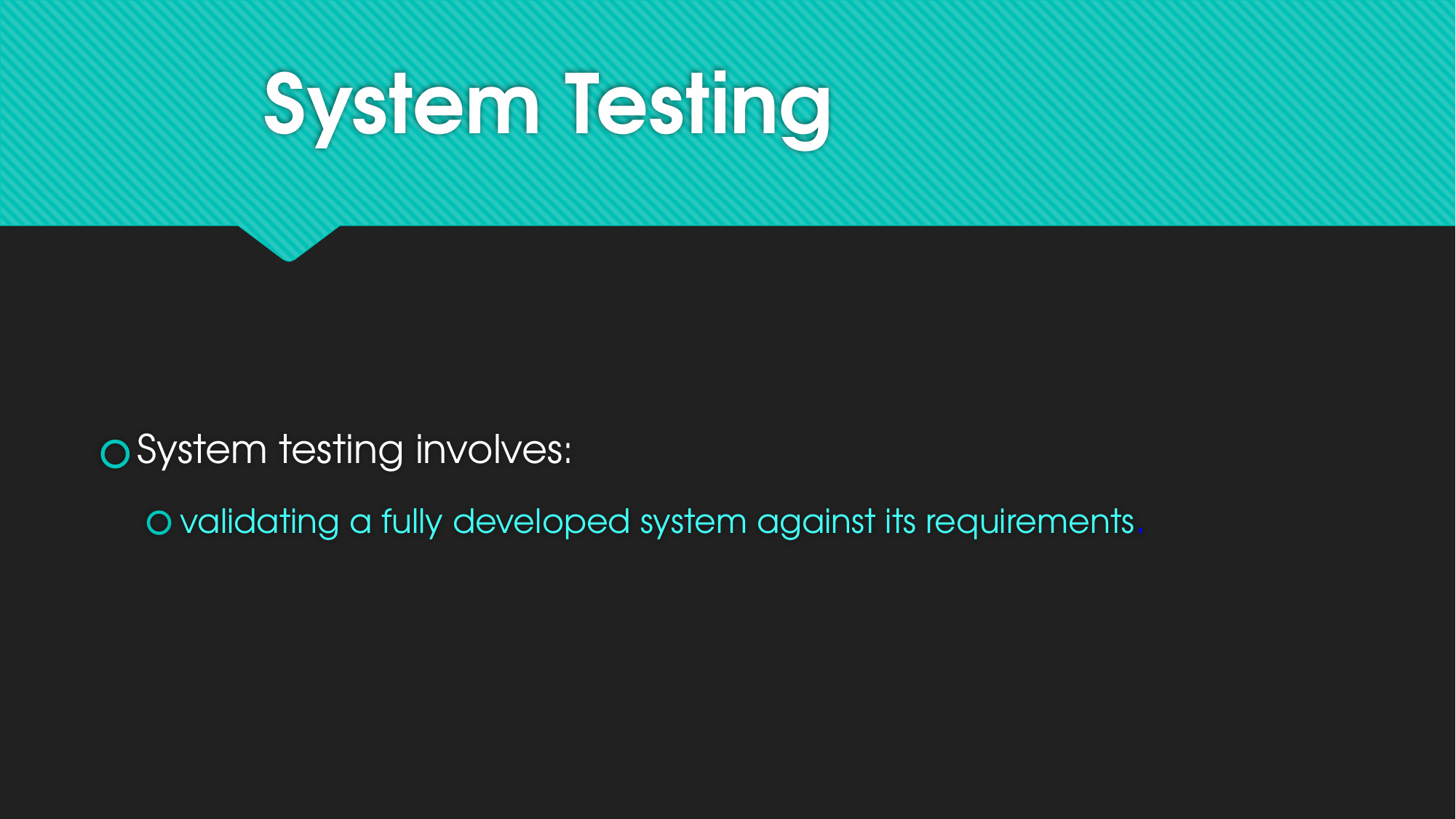

# System Testing
System testing involves:
validating a fully developed system against its requirements.